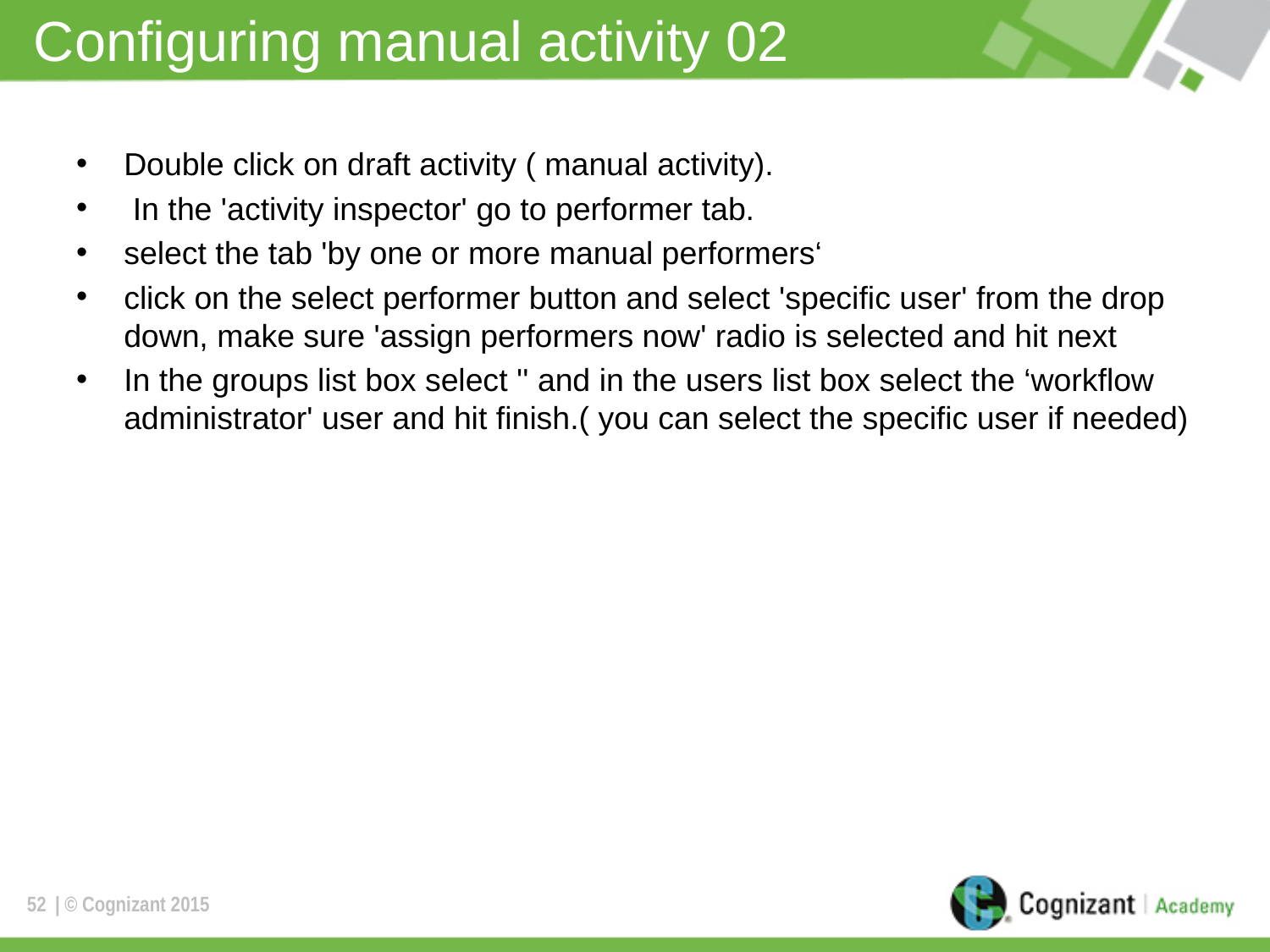

# Configuring manual activity 02
Double click on draft activity ( manual activity).
 In the 'activity inspector' go to performer tab.
select the tab 'by one or more manual performers‘
click on the select performer button and select 'specific user' from the drop down, make sure 'assign performers now' radio is selected and hit next
In the groups list box select '' and in the users list box select the ‘workflow administrator' user and hit finish.( you can select the specific user if needed)
52
| © Cognizant 2015